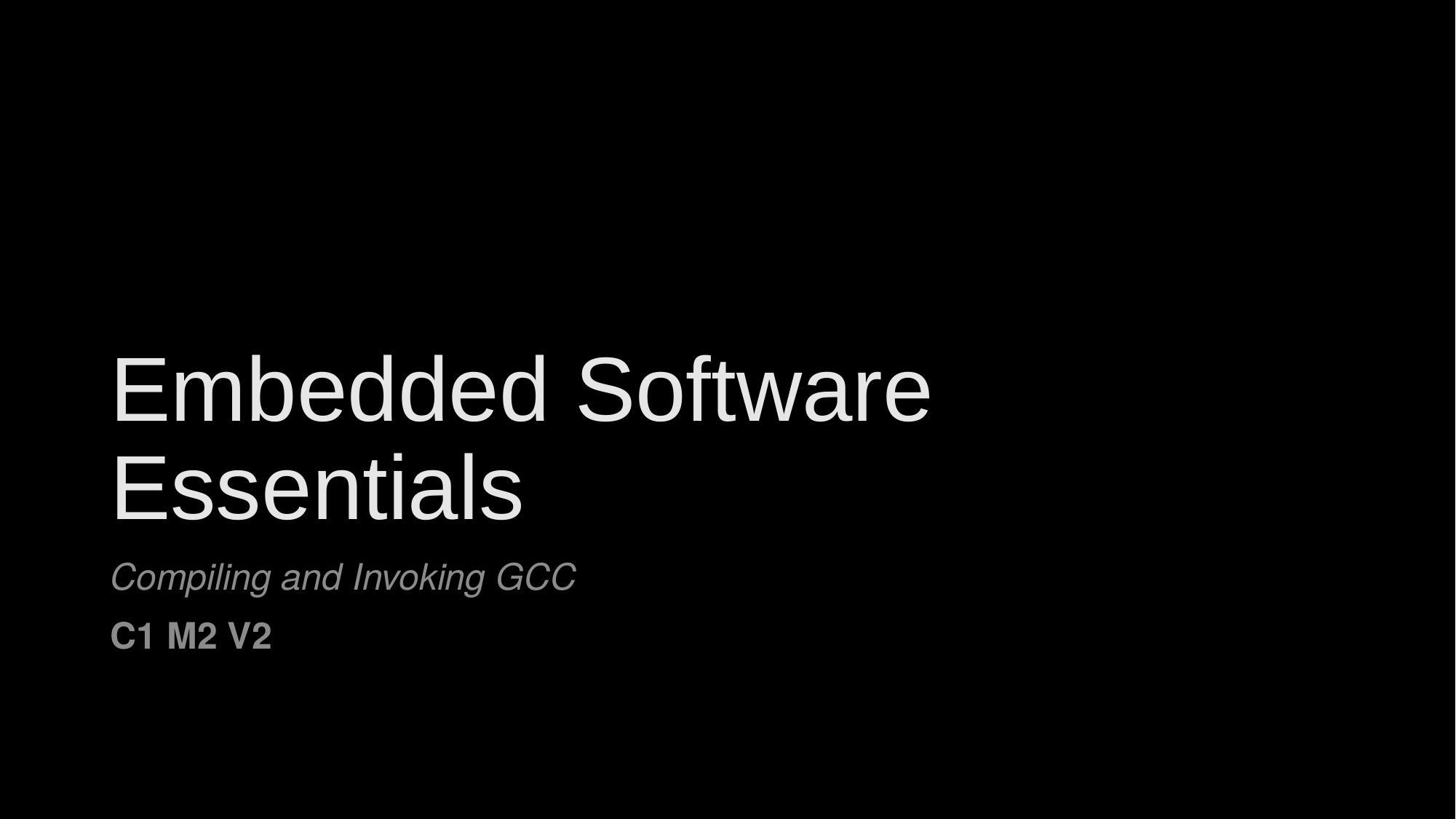

# Embedded Software Essentials
Compiling and Invoking GCC
C1 M2 V2